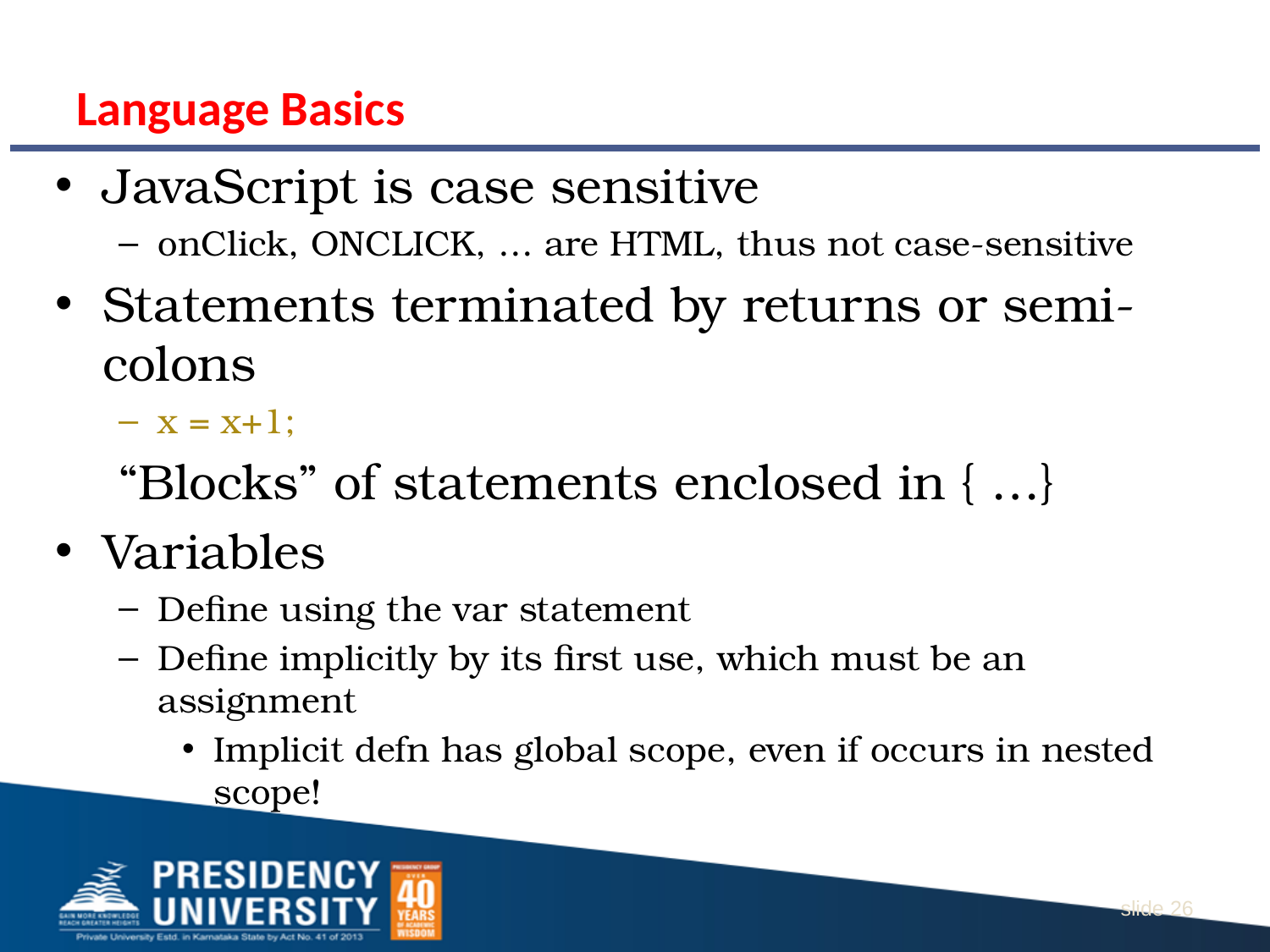

# Language Basics
JavaScript is case sensitive
onClick, ONCLICK, … are HTML, thus not case-sensitive
Statements terminated by returns or semi-colons
x = x+1;
“Blocks” of statements enclosed in { …}
Variables
Define using the var statement
Define implicitly by its first use, which must be an assignment
Implicit defn has global scope, even if occurs in nested scope!
slide 26